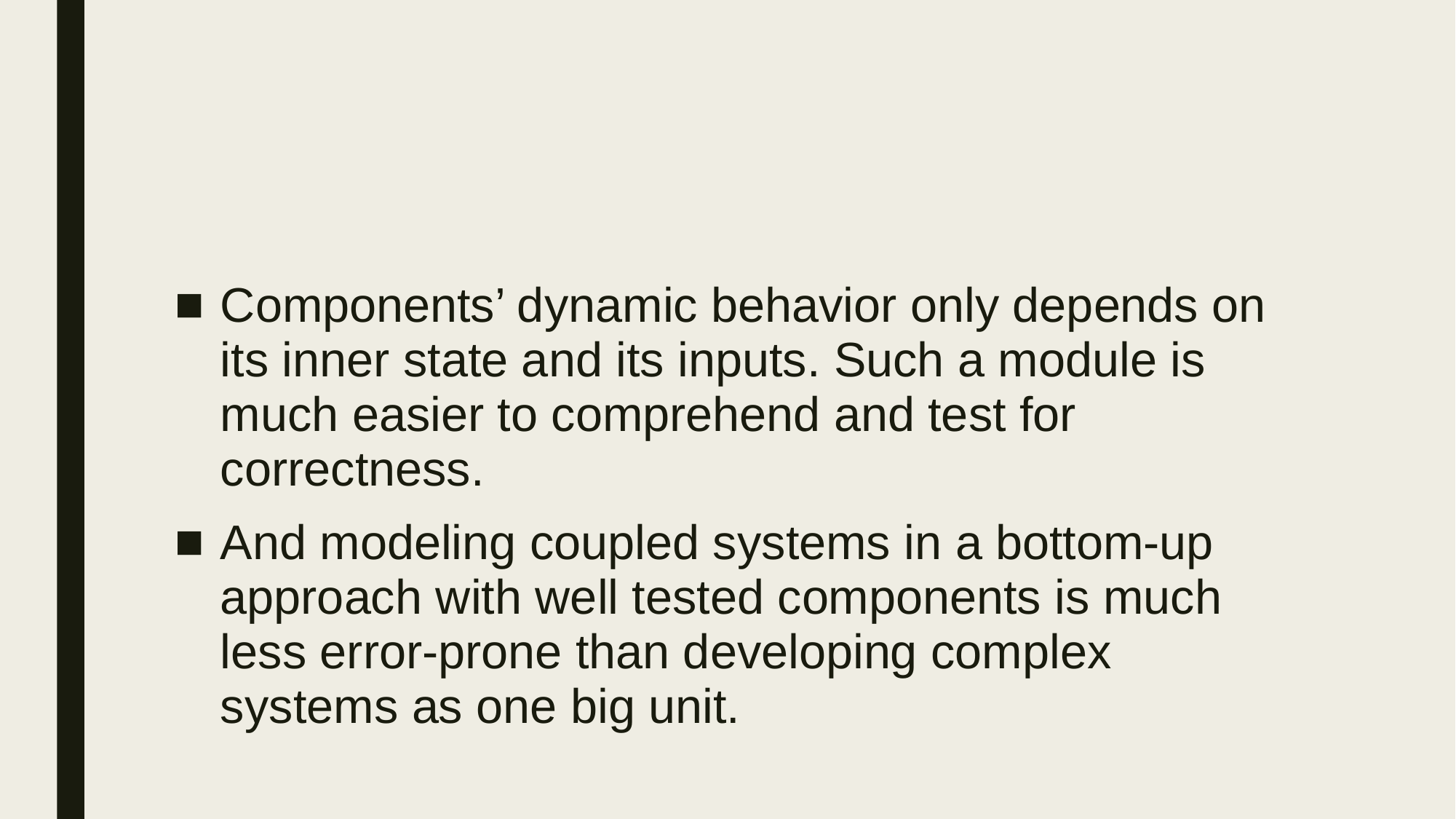

#
Components’ dynamic behavior only depends on its inner state and its inputs. Such a module is much easier to comprehend and test for correctness.
And modeling coupled systems in a bottom-up approach with well tested components is much less error-prone than developing complex systems as one big unit.